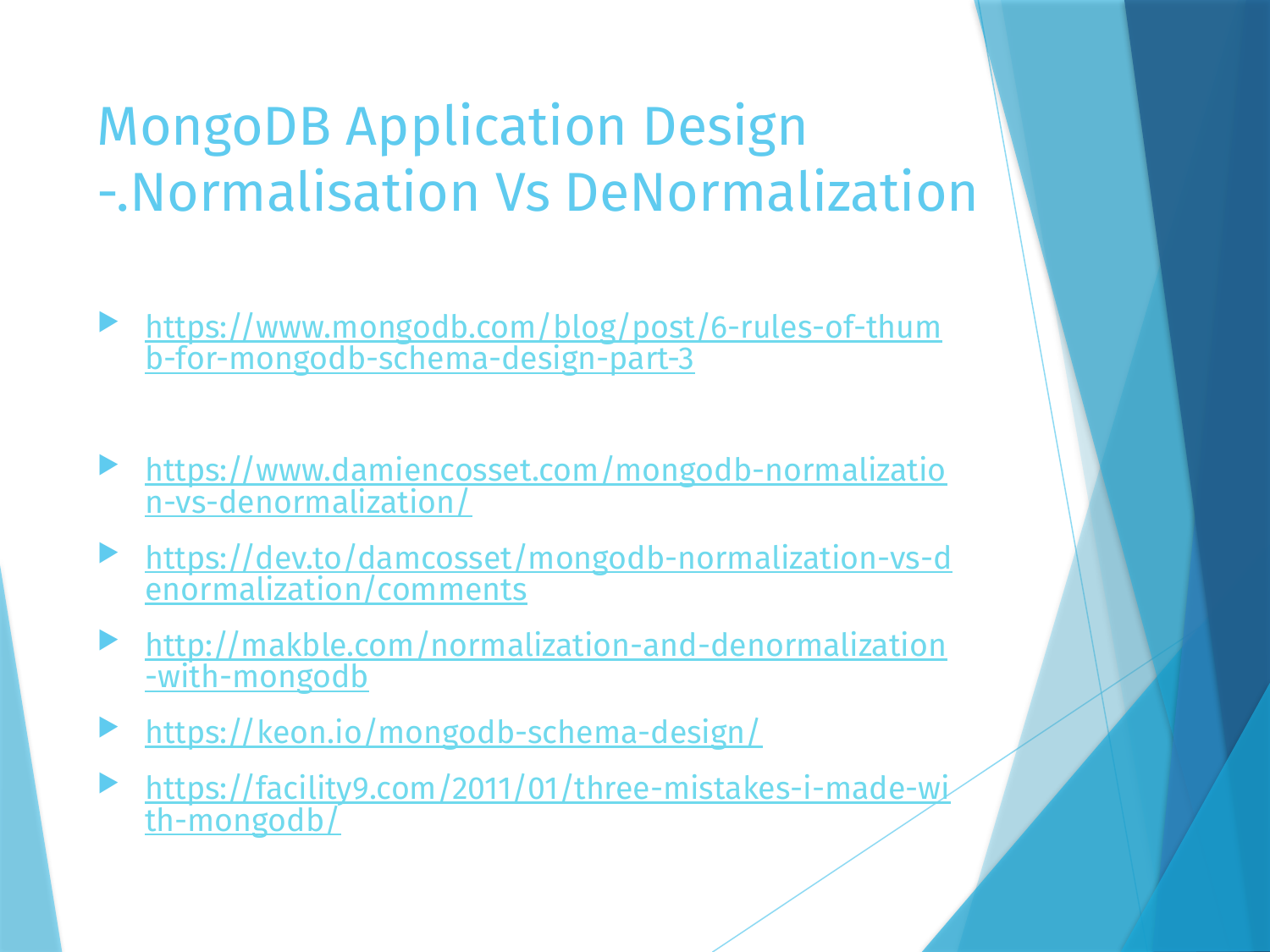

# MongoDB Application Design -.Normalisation Vs DeNormalization
https://www.mongodb.com/blog/post/6-rules-of-thumb-for-mongodb-schema-design-part-3

https://www.damiencosset.com/mongodb-normalization-vs-denormalization/
https://dev.to/damcosset/mongodb-normalization-vs-denormalization/comments
http://makble.com/normalization-and-denormalization-with-mongodb
https://keon.io/mongodb-schema-design/
https://facility9.com/2011/01/three-mistakes-i-made-with-mongodb/